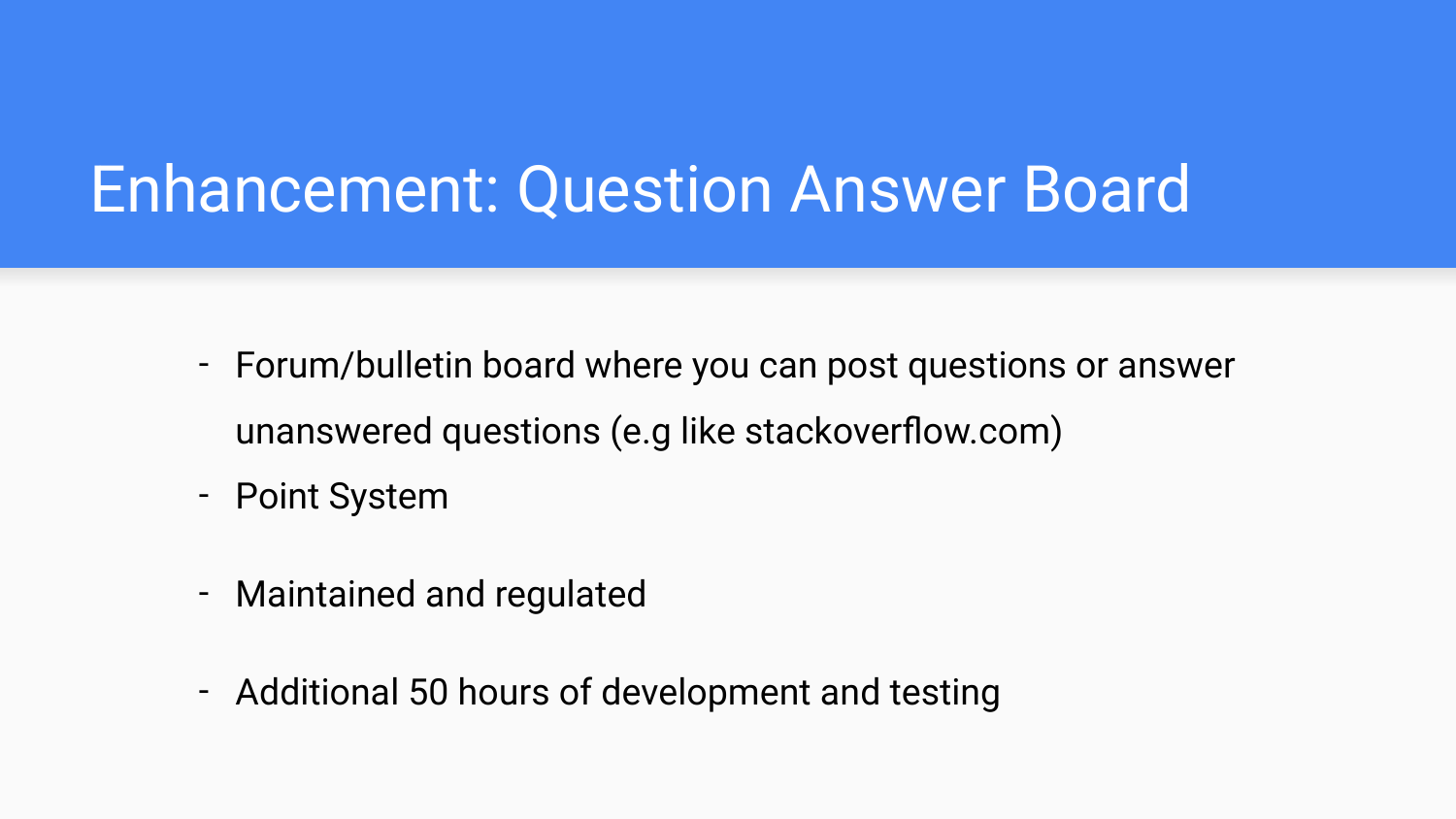

# Enhancement: Question Answer Board
Forum/bulletin board where you can post questions or answer unanswered questions (e.g like stackoverflow.com)
Point System
Maintained and regulated
Additional 50 hours of development and testing